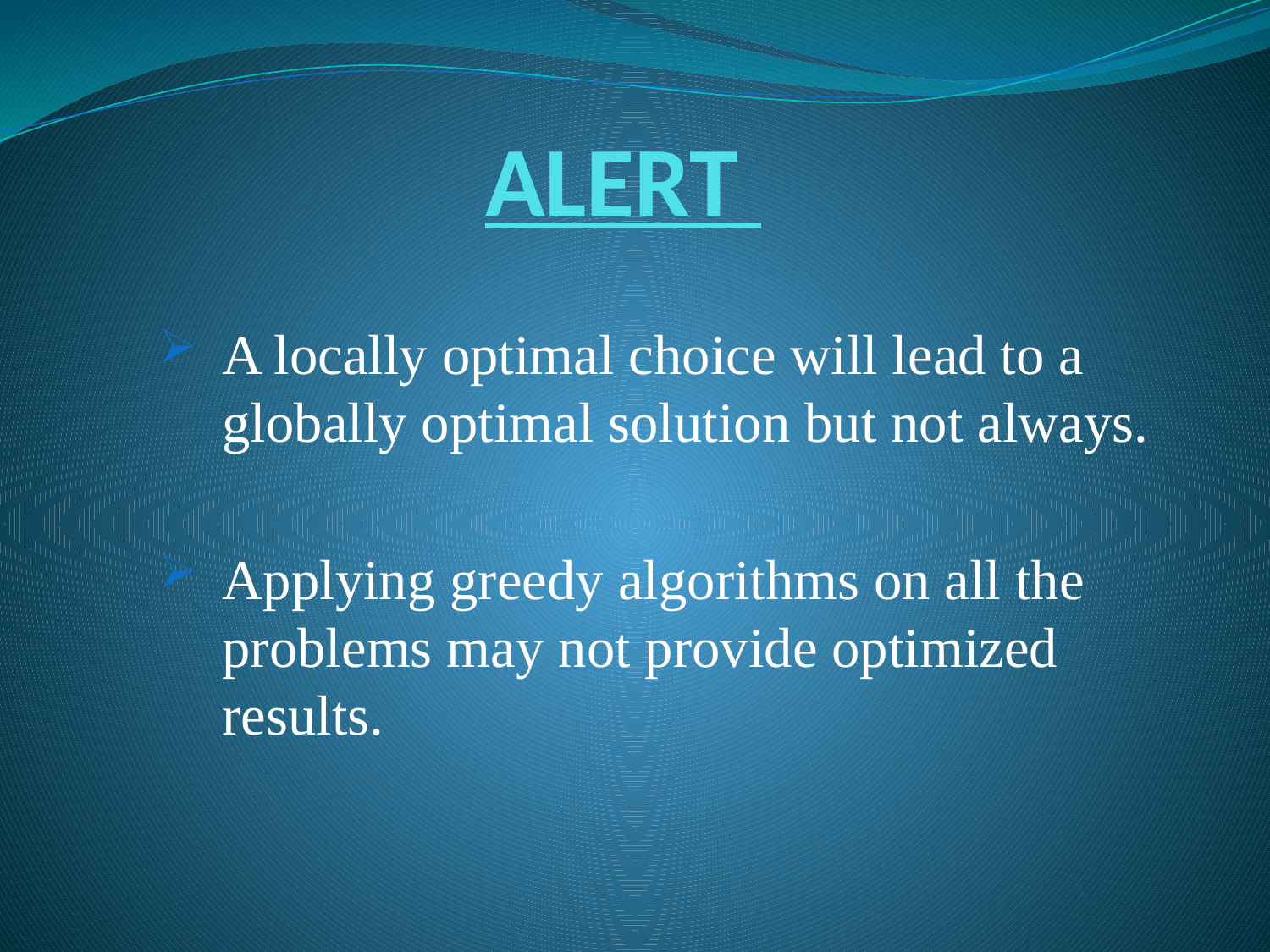

# ALERT

A locally optimal choice will lead to a globally optimal solution but not always.

Applying greedy algorithms on all the problems may not provide optimized results.